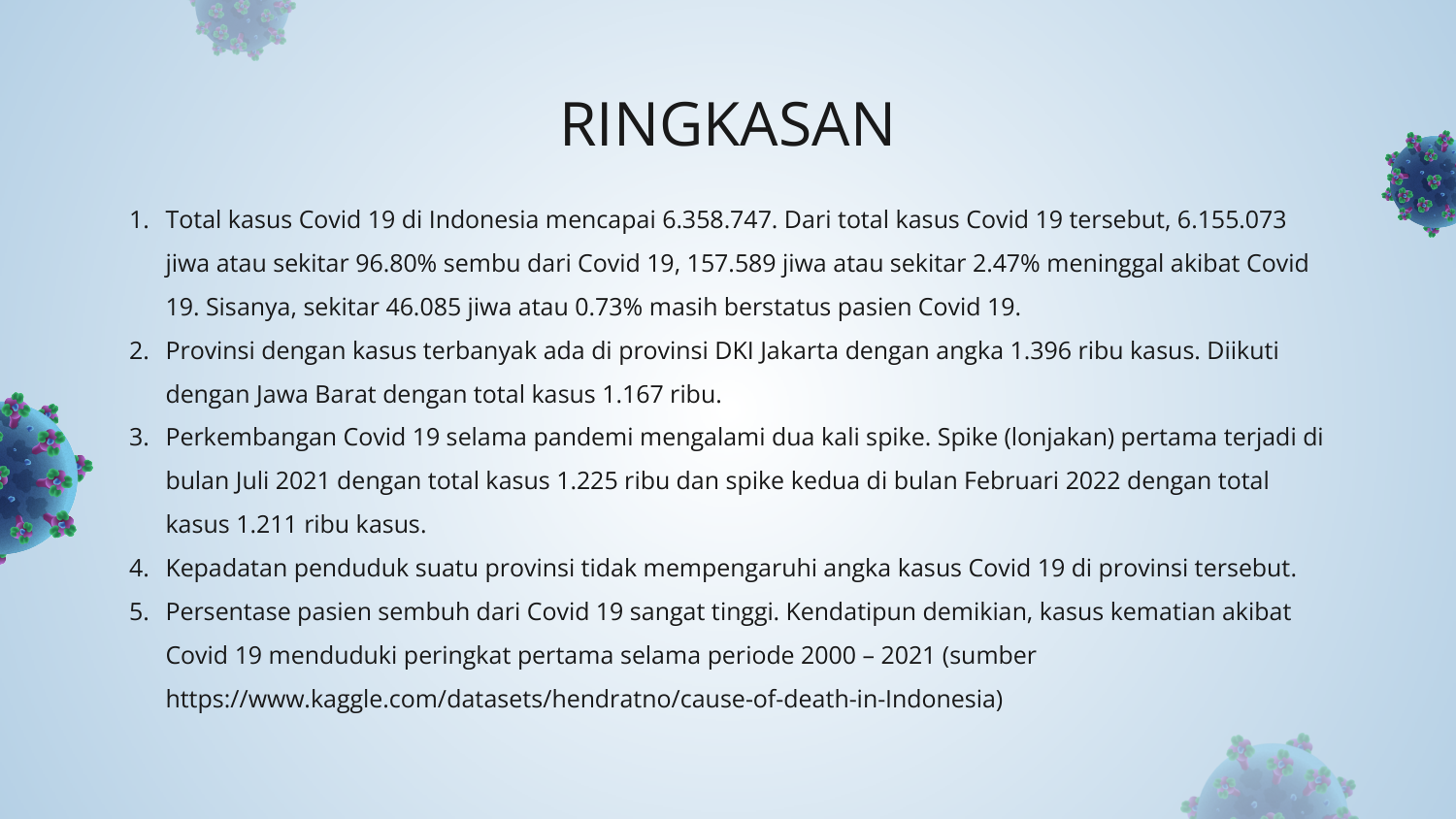

# RINGKASAN
Total kasus Covid 19 di Indonesia mencapai 6.358.747. Dari total kasus Covid 19 tersebut, 6.155.073 jiwa atau sekitar 96.80% sembu dari Covid 19, 157.589 jiwa atau sekitar 2.47% meninggal akibat Covid 19. Sisanya, sekitar 46.085 jiwa atau 0.73% masih berstatus pasien Covid 19.
Provinsi dengan kasus terbanyak ada di provinsi DKI Jakarta dengan angka 1.396 ribu kasus. Diikuti dengan Jawa Barat dengan total kasus 1.167 ribu.
Perkembangan Covid 19 selama pandemi mengalami dua kali spike. Spike (lonjakan) pertama terjadi di bulan Juli 2021 dengan total kasus 1.225 ribu dan spike kedua di bulan Februari 2022 dengan total kasus 1.211 ribu kasus.
Kepadatan penduduk suatu provinsi tidak mempengaruhi angka kasus Covid 19 di provinsi tersebut.
Persentase pasien sembuh dari Covid 19 sangat tinggi. Kendatipun demikian, kasus kematian akibat Covid 19 menduduki peringkat pertama selama periode 2000 – 2021 (sumber https://www.kaggle.com/datasets/hendratno/cause-of-death-in-Indonesia)